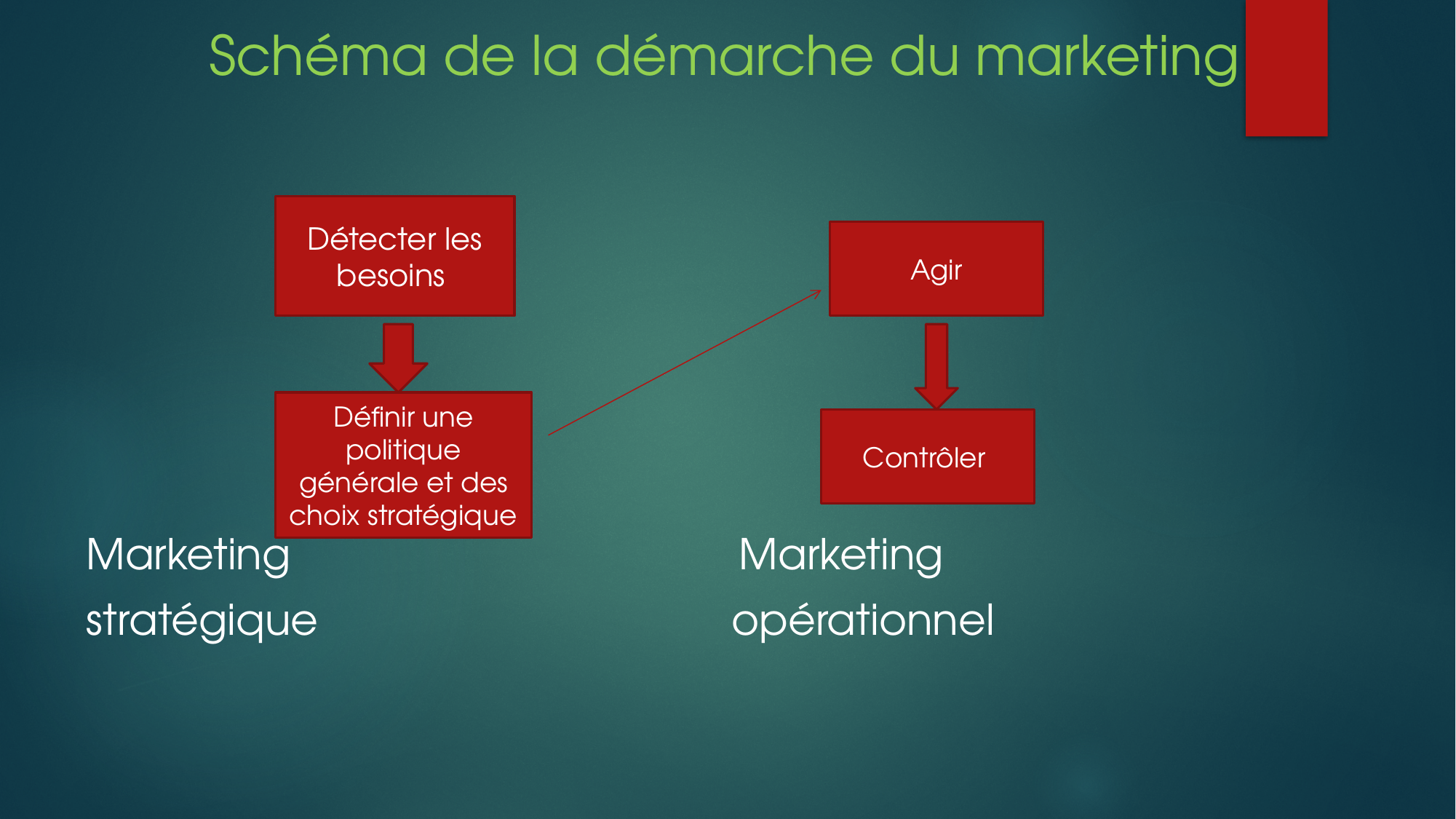

# Schéma de la démarche du marketing
Détecter les besoins
Agir

   Marketing                                      Marketing
   stratégique                                   opérationnel

Définir une politique générale et des choix stratégique
Contrôler